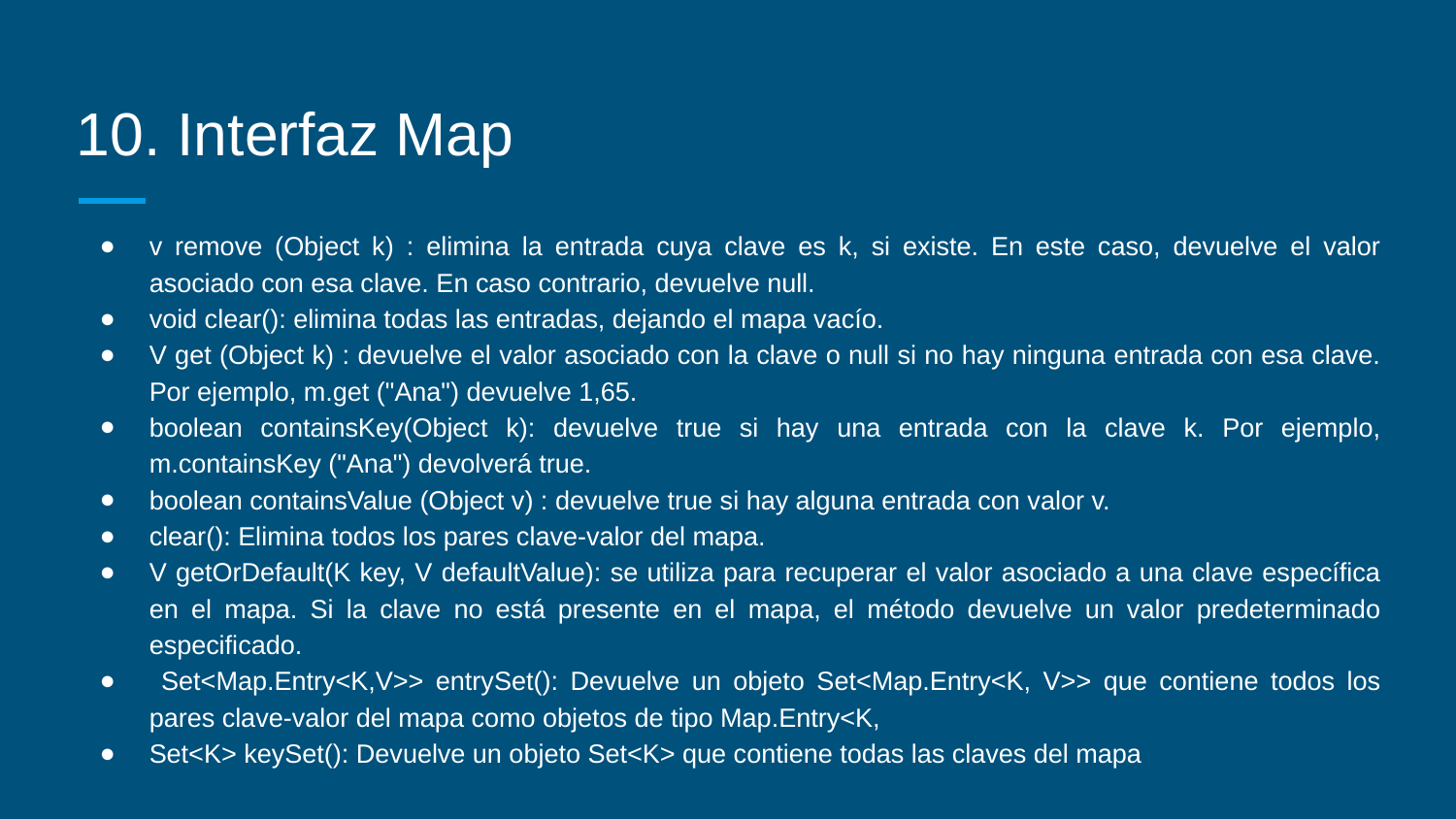

# 10. Interfaz Map
v remove (Object k) : elimina la entrada cuya clave es k, si existe. En este caso, devuelve el valor asociado con esa clave. En caso contrario, devuelve null.
void clear(): elimina todas las entradas, dejando el mapa vacío.
V get (Object k) : devuelve el valor asociado con la clave o null si no hay ninguna entrada con esa clave. Por ejemplo, m.get ("Ana") devuelve 1,65.
boolean containsKey(Object k): devuelve true si hay una entrada con la clave k. Por ejemplo, m.containsKey ("Ana") devolverá true.
boolean containsValue (Object v) : devuelve true si hay alguna entrada con valor v.
clear(): Elimina todos los pares clave-valor del mapa.
V getOrDefault(K key, V defaultValue): se utiliza para recuperar el valor asociado a una clave específica en el mapa. Si la clave no está presente en el mapa, el método devuelve un valor predeterminado especificado.
 Set<Map.Entry<K,V>> entrySet(): Devuelve un objeto Set<Map.Entry<K, V>> que contiene todos los pares clave-valor del mapa como objetos de tipo Map.Entry<K,
Set<K> keySet(): Devuelve un objeto Set<K> que contiene todas las claves del mapa